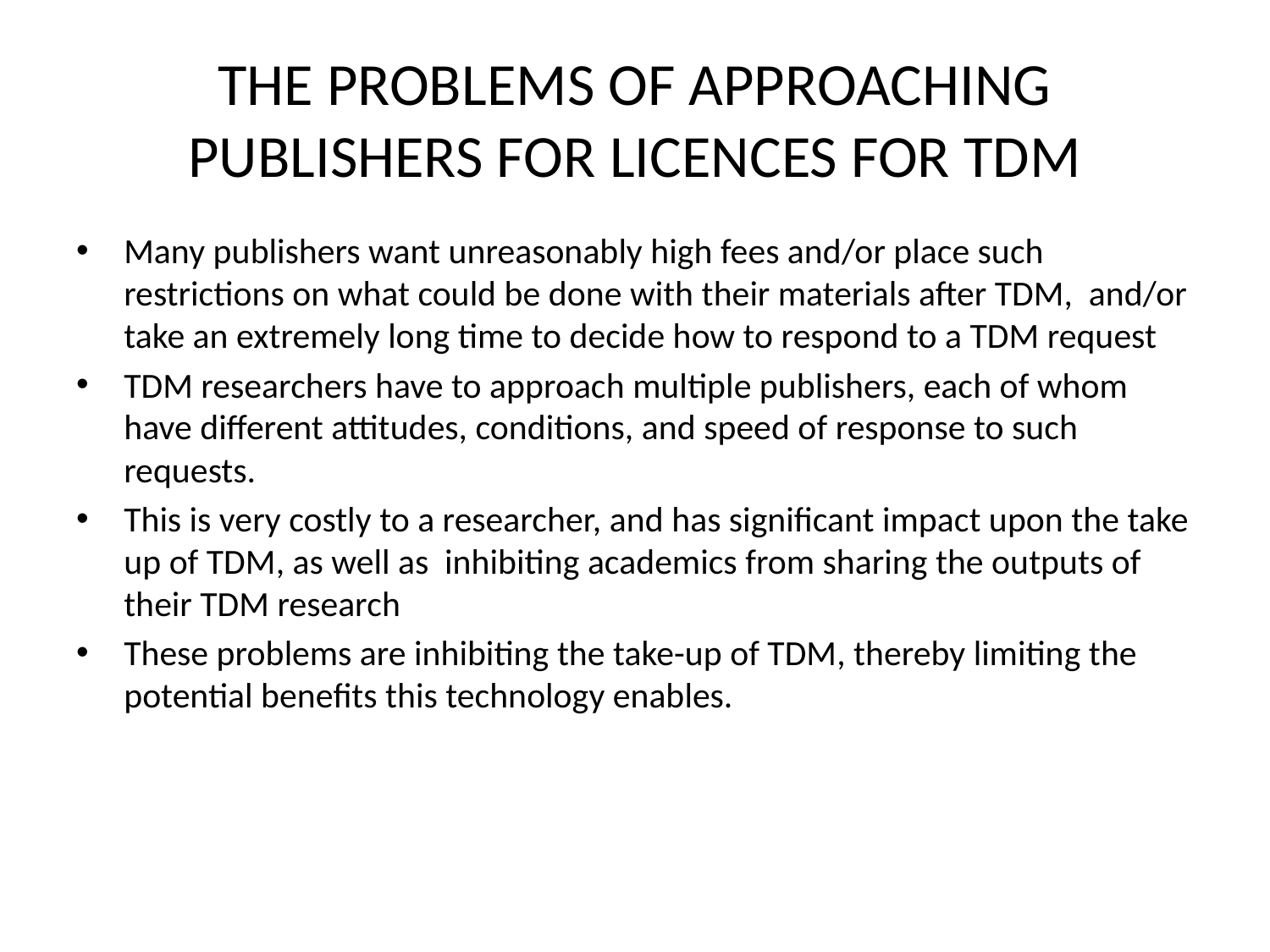

THE PROBLEMS OF APPROACHING PUBLISHERS FOR LICENCES FOR TDM
Many publishers want unreasonably high fees and/or place such restrictions on what could be done with their materials after TDM,  and/or take an extremely long time to decide how to respond to a TDM request
TDM researchers have to approach multiple publishers, each of whom have different attitudes, conditions, and speed of response to such requests.
This is very costly to a researcher, and has significant impact upon the take up of TDM, as well as  inhibiting academics from sharing the outputs of their TDM research
These problems are inhibiting the take-up of TDM, thereby limiting the potential benefits this technology enables.